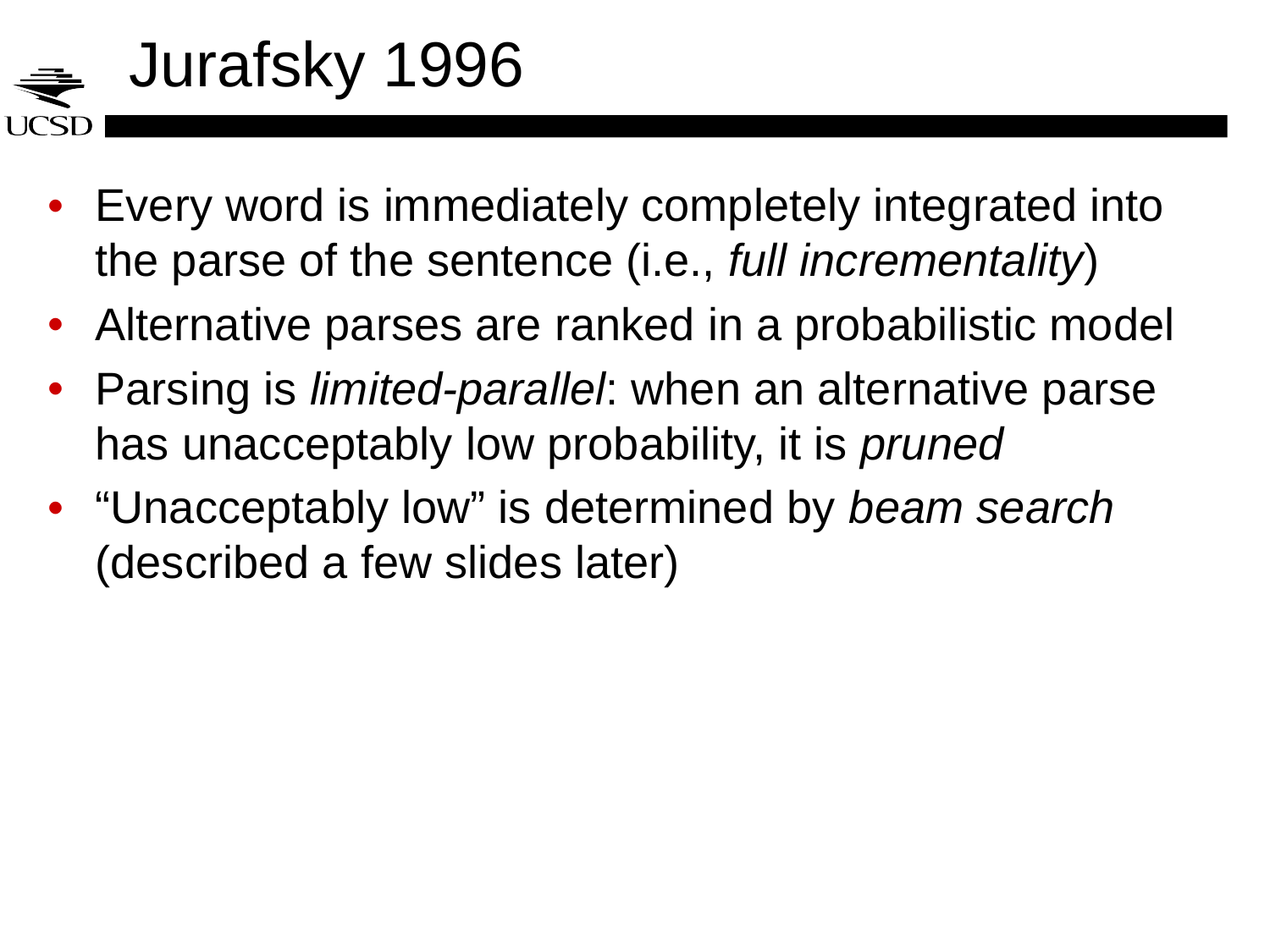

# Jurafsky 1996
Every word is immediately completely integrated into the parse of the sentence (i.e., full incrementality)
Alternative parses are ranked in a probabilistic model
Parsing is limited-parallel: when an alternative parse has unacceptably low probability, it is pruned
“Unacceptably low” is determined by beam search (described a few slides later)